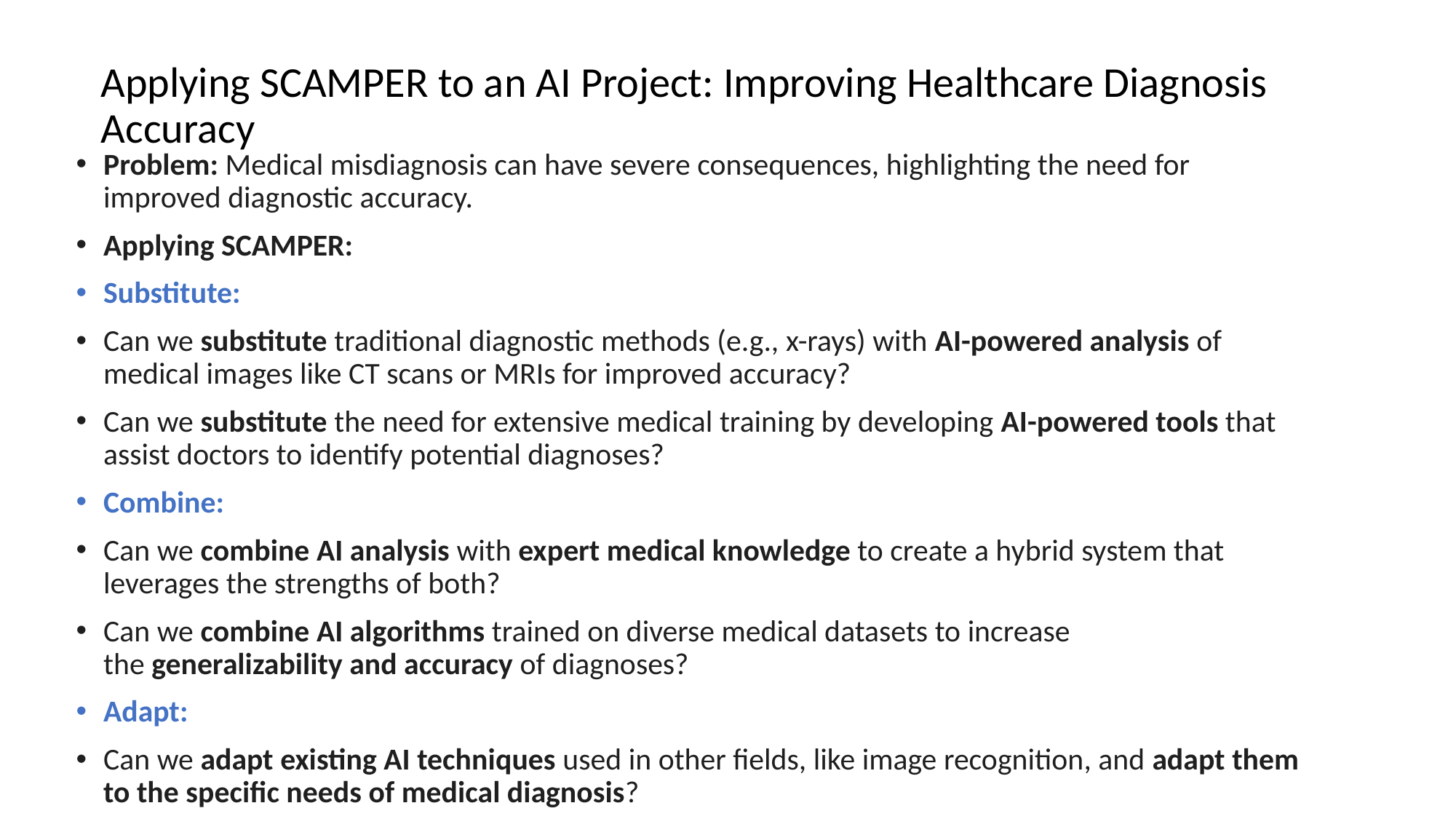

# Applying SCAMPER to an AI Project: Improving Healthcare Diagnosis Accuracy
Problem: Medical misdiagnosis can have severe consequences, highlighting the need for improved diagnostic accuracy.
Applying SCAMPER:
Substitute:
Can we substitute traditional diagnostic methods (e.g., x-rays) with AI-powered analysis of medical images like CT scans or MRIs for improved accuracy?
Can we substitute the need for extensive medical training by developing AI-powered tools that assist doctors to identify potential diagnoses?
Combine:
Can we combine AI analysis with expert medical knowledge to create a hybrid system that leverages the strengths of both?
Can we combine AI algorithms trained on diverse medical datasets to increase the generalizability and accuracy of diagnoses?
Adapt:
Can we adapt existing AI techniques used in other fields, like image recognition, and adapt them to the specific needs of medical diagnosis?